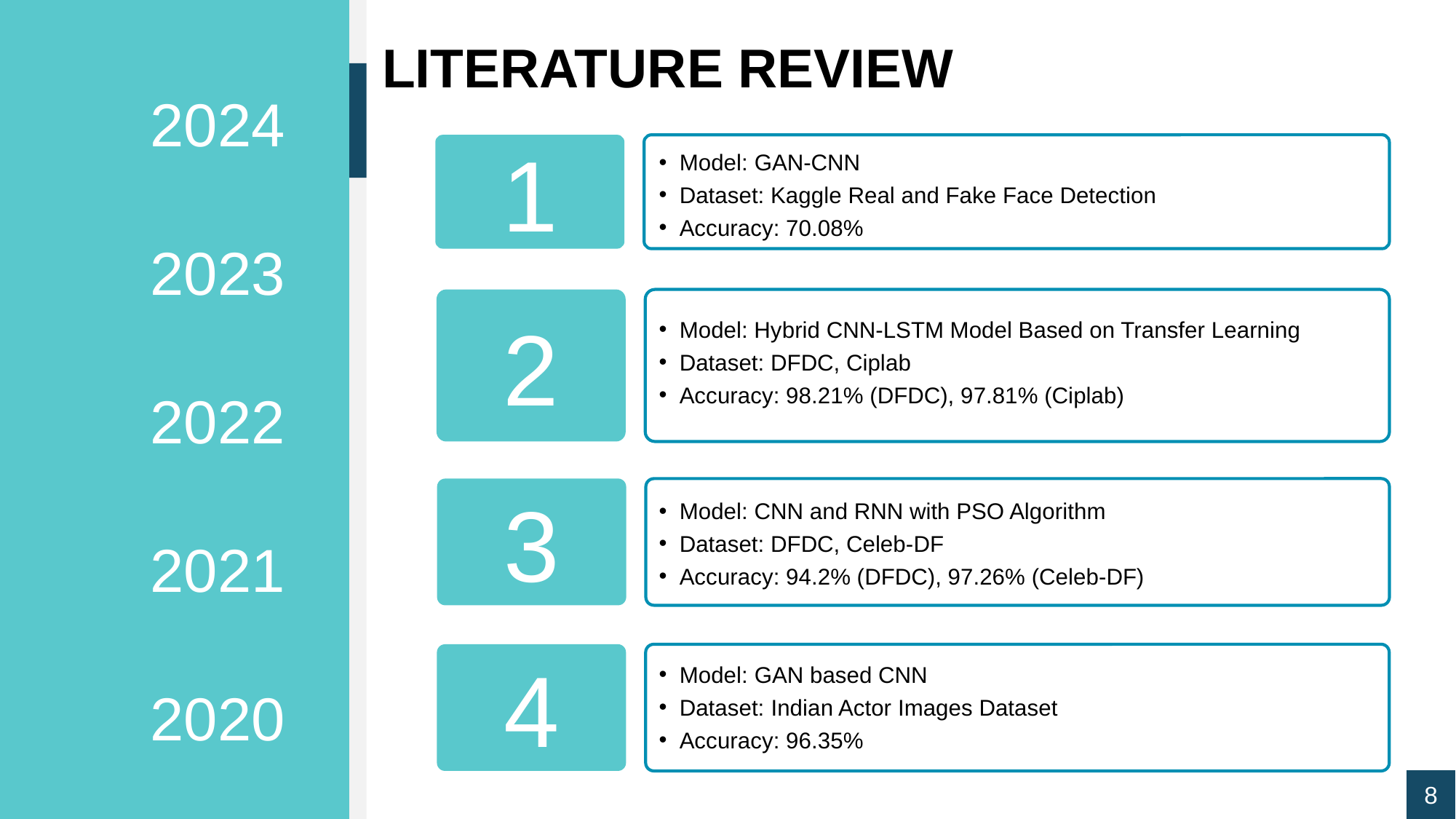

LITERATURE REVIEW

2024
1

Model: GAN-CNN
Dataset: Kaggle Real and Fake Face Detection
Accuracy: 70.08%
2023
2

Model: Hybrid CNN-LSTM Model Based on Transfer Learning
Dataset: DFDC, Ciplab
Accuracy: 98.21% (DFDC), 97.81% (Ciplab)
2022
3

Model: CNN and RNN with PSO Algorithm
Dataset: DFDC, Celeb-DF
Accuracy: 94.2% (DFDC), 97.26% (Celeb-DF)
2021
4

Model: GAN based CNN
Dataset: Indian Actor Images Dataset
Accuracy: 96.35%
2020
8